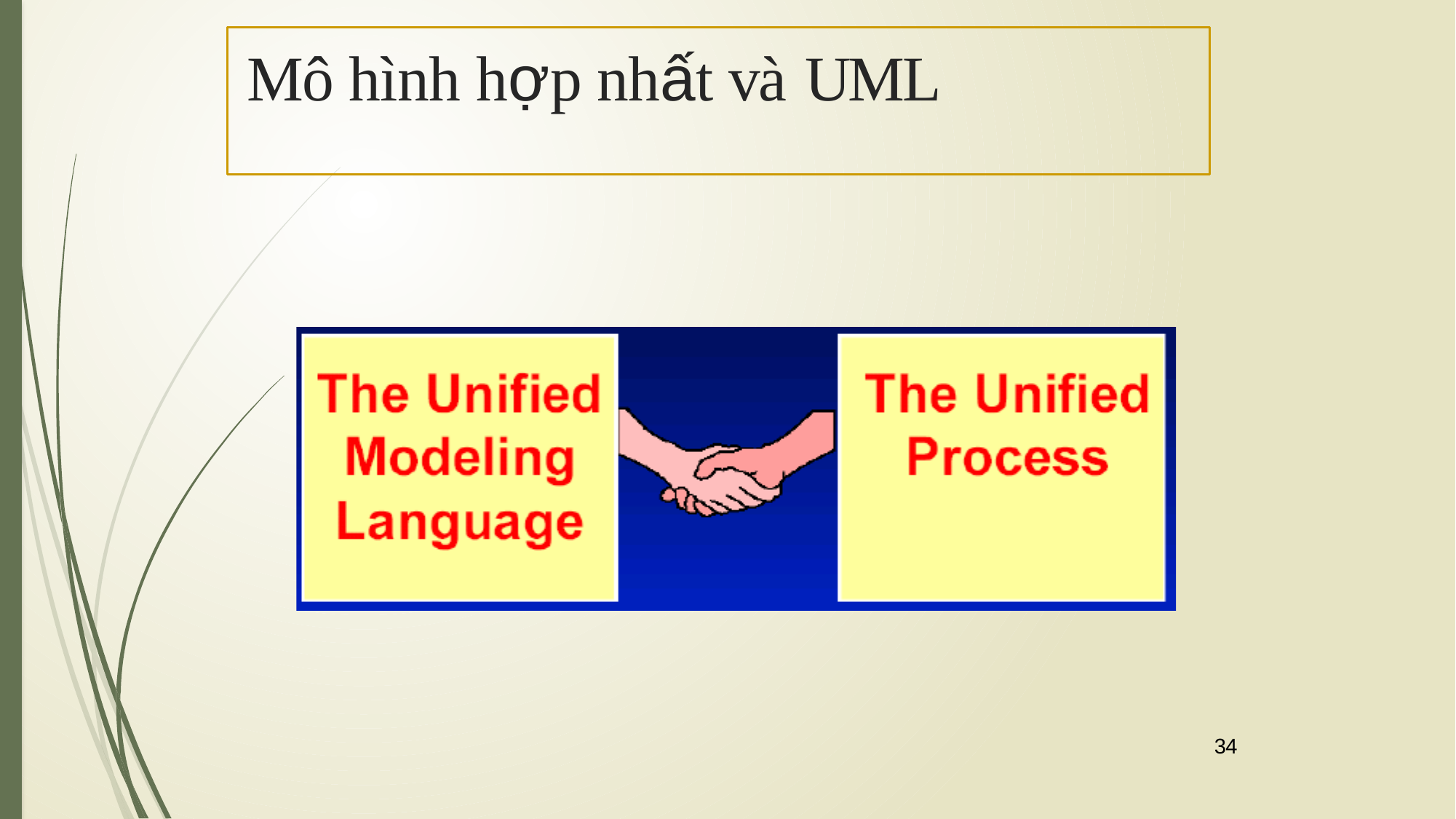

# Mô hình hợp nhất và UML

34